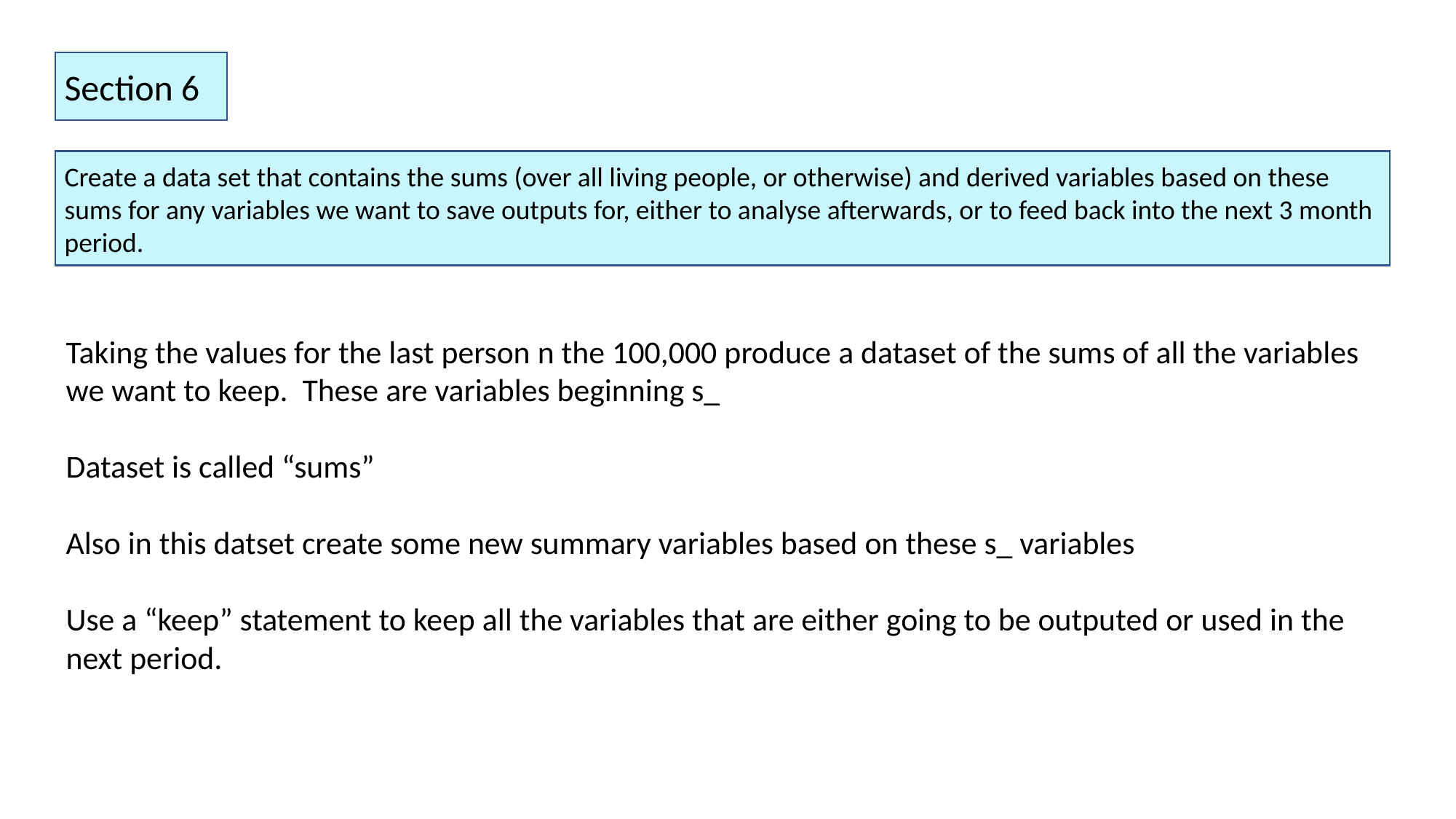

Section 6
Create a data set that contains the sums (over all living people, or otherwise) and derived variables based on these sums for any variables we want to save outputs for, either to analyse afterwards, or to feed back into the next 3 month period.
Taking the values for the last person n the 100,000 produce a dataset of the sums of all the variables we want to keep.  These are variables beginning s_

Dataset is called “sums”

Also in this datset create some new summary variables based on these s_ variables

Use a “keep” statement to keep all the variables that are either going to be outputed or used in the next period.